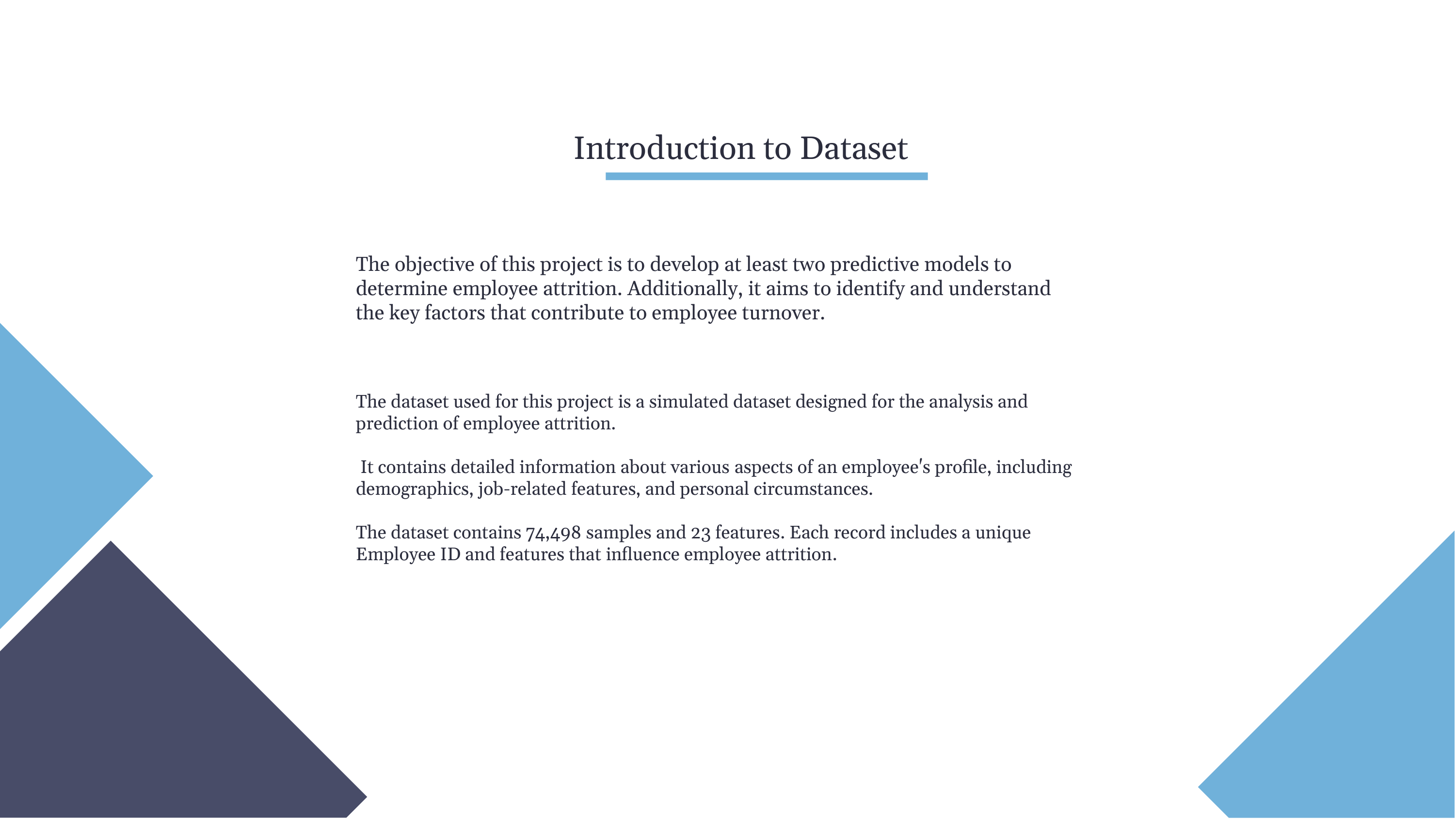

# Introduction to Dataset

The objective of this project is to develop at least two predictive models to determine employee attrition. Additionally, it aims to identify and understand the key factors that contribute to employee turnover.

The dataset used for this project is a simulated dataset designed for the analysis and prediction of employee attrition.

 It contains detailed information about various aspects of an employee's profile, including demographics, job-related features, and personal circumstances.

The dataset contains 74,498 samples and 23 features. Each record includes a unique Employee ID and features that influence employee attrition.